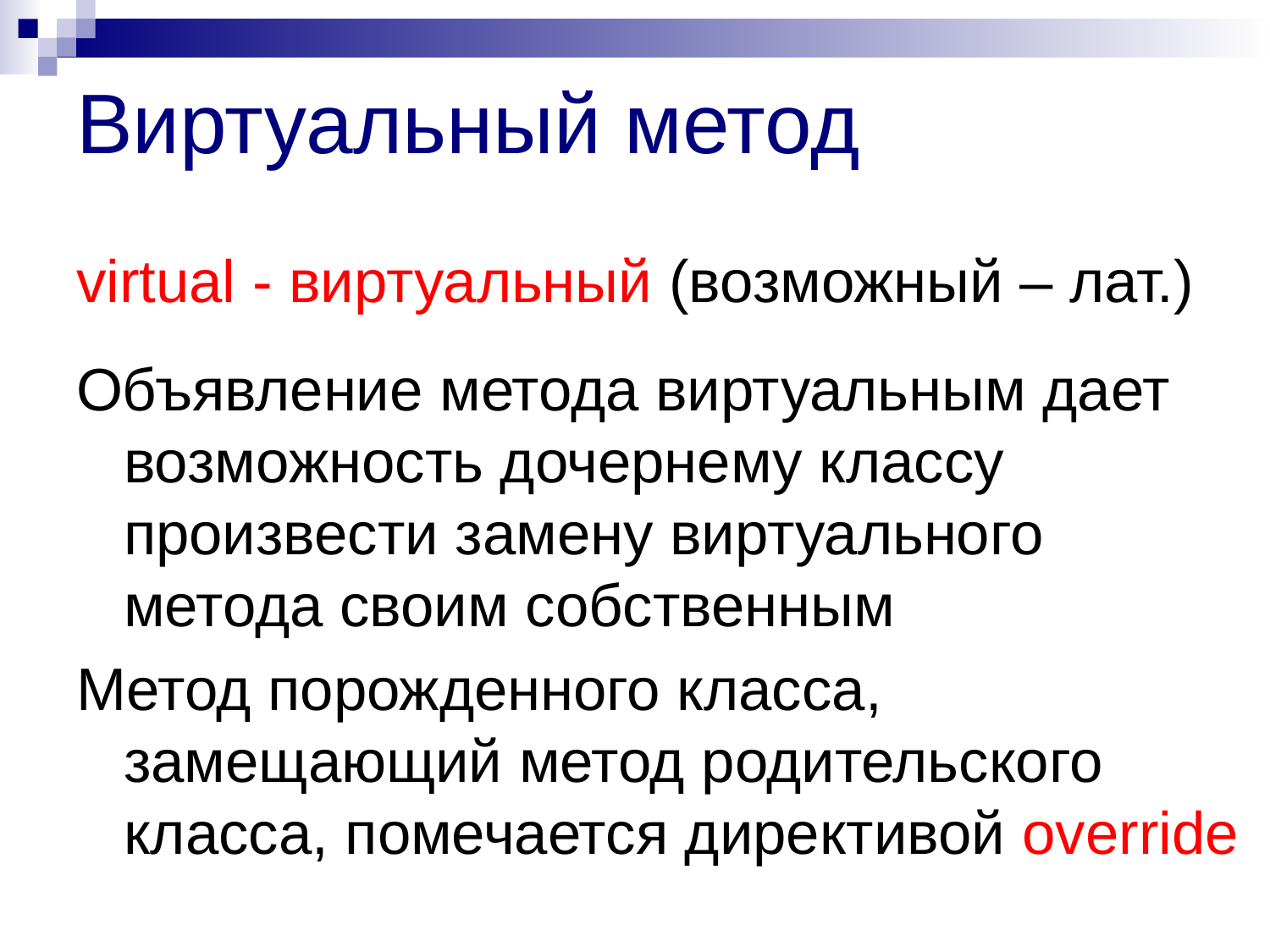

# Виртуальный метод
virtual - виртуальный (возможный – лат.)

Объявление метода виртуальным дает возможность дочернему классу произвести замену виртуального метода своим собственным
Метод порожденного класса, замещающий метод родительского класса, помечается директивой override